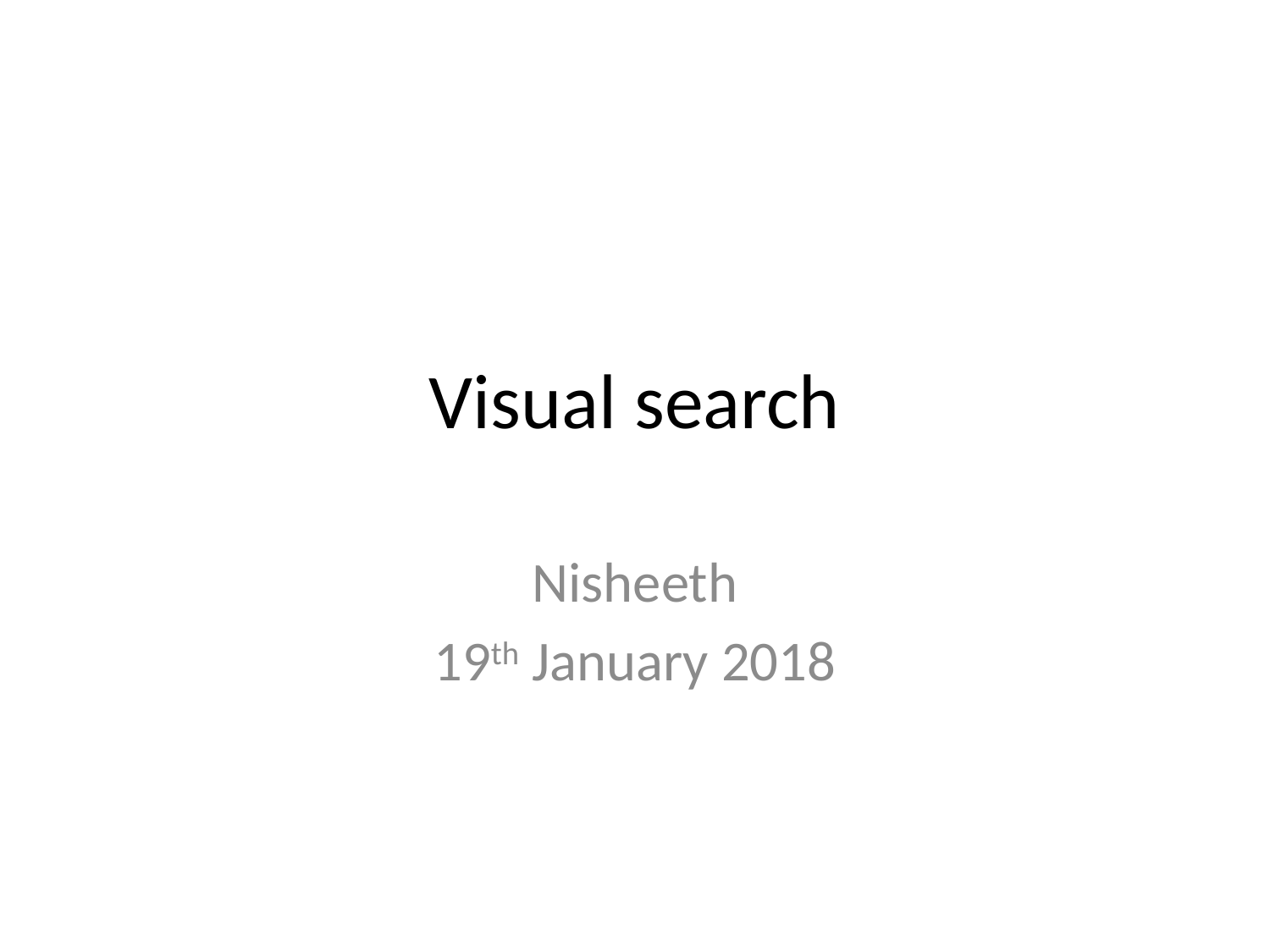

# Visual search
Nisheeth
19th January 2018